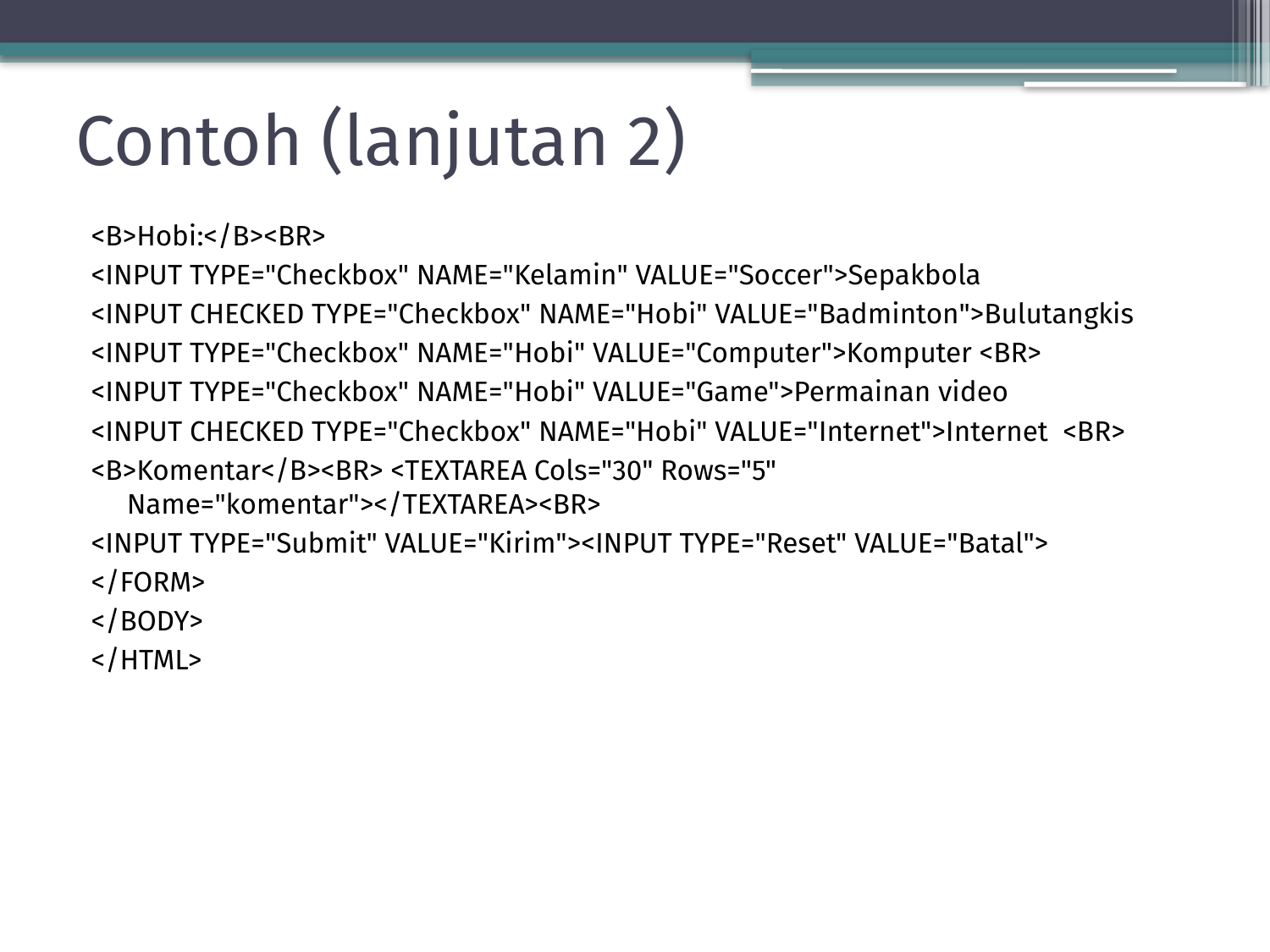

# Contoh (lanjutan 2)
<B>Hobi:</B><BR>
<INPUT TYPE="Checkbox" NAME="Kelamin" VALUE="Soccer">Sepakbola
<INPUT CHECKED TYPE="Checkbox" NAME="Hobi" VALUE="Badminton">Bulutangkis
<INPUT TYPE="Checkbox" NAME="Hobi" VALUE="Computer">Komputer <BR>
<INPUT TYPE="Checkbox" NAME="Hobi" VALUE="Game">Permainan video
<INPUT CHECKED TYPE="Checkbox" NAME="Hobi" VALUE="Internet">Internet  <BR>
<B>Komentar</B><BR> <TEXTAREA Cols="30" Rows="5" Name="komentar"></TEXTAREA><BR>
<INPUT TYPE="Submit" VALUE="Kirim"><INPUT TYPE="Reset" VALUE="Batal">
</FORM>
</BODY>
</HTML>